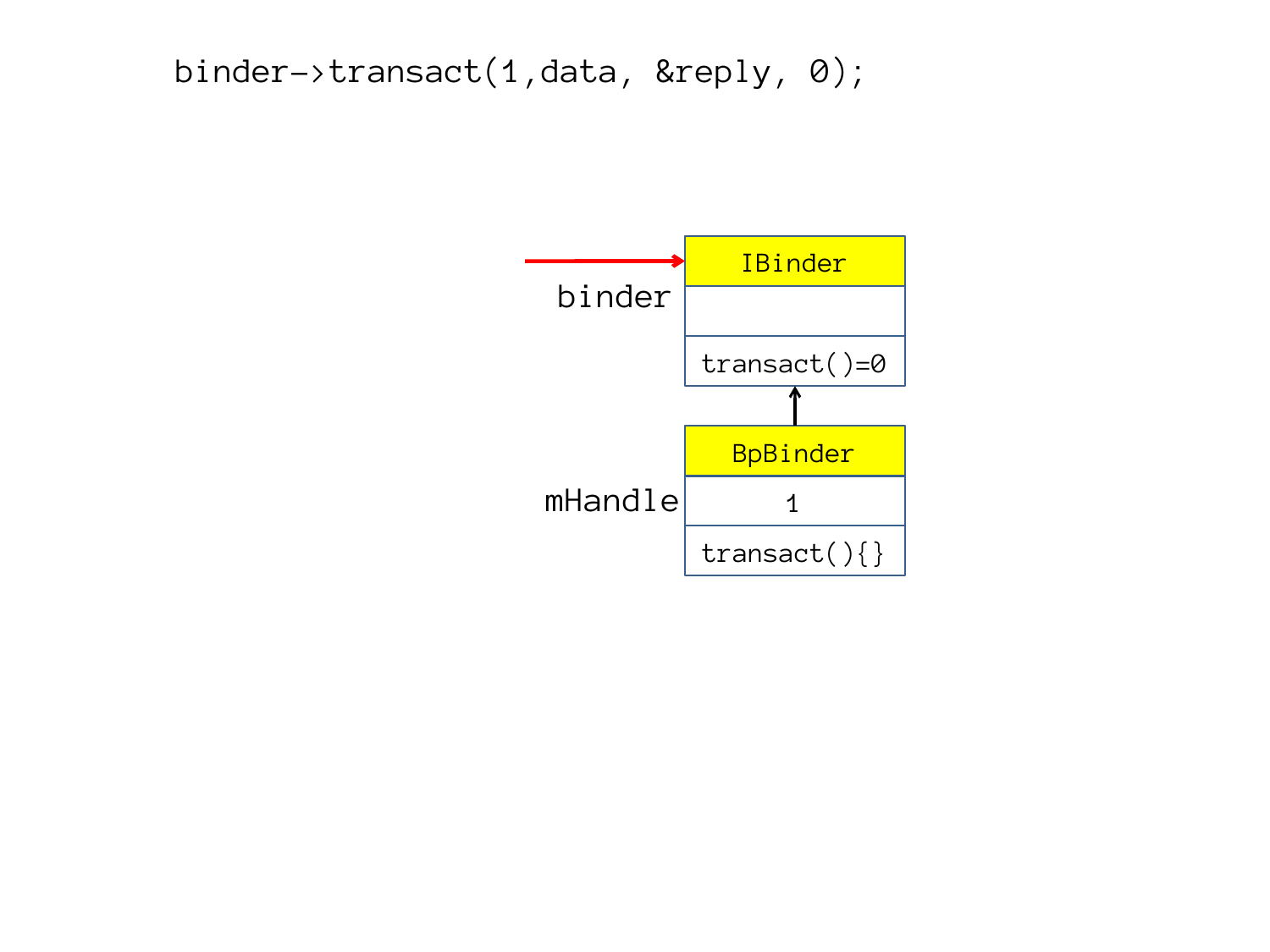

binder->transact(1,data, &reply, 0);
IBinder
binder

transact()=0
BpBinder
mHandle
1
transact(){}